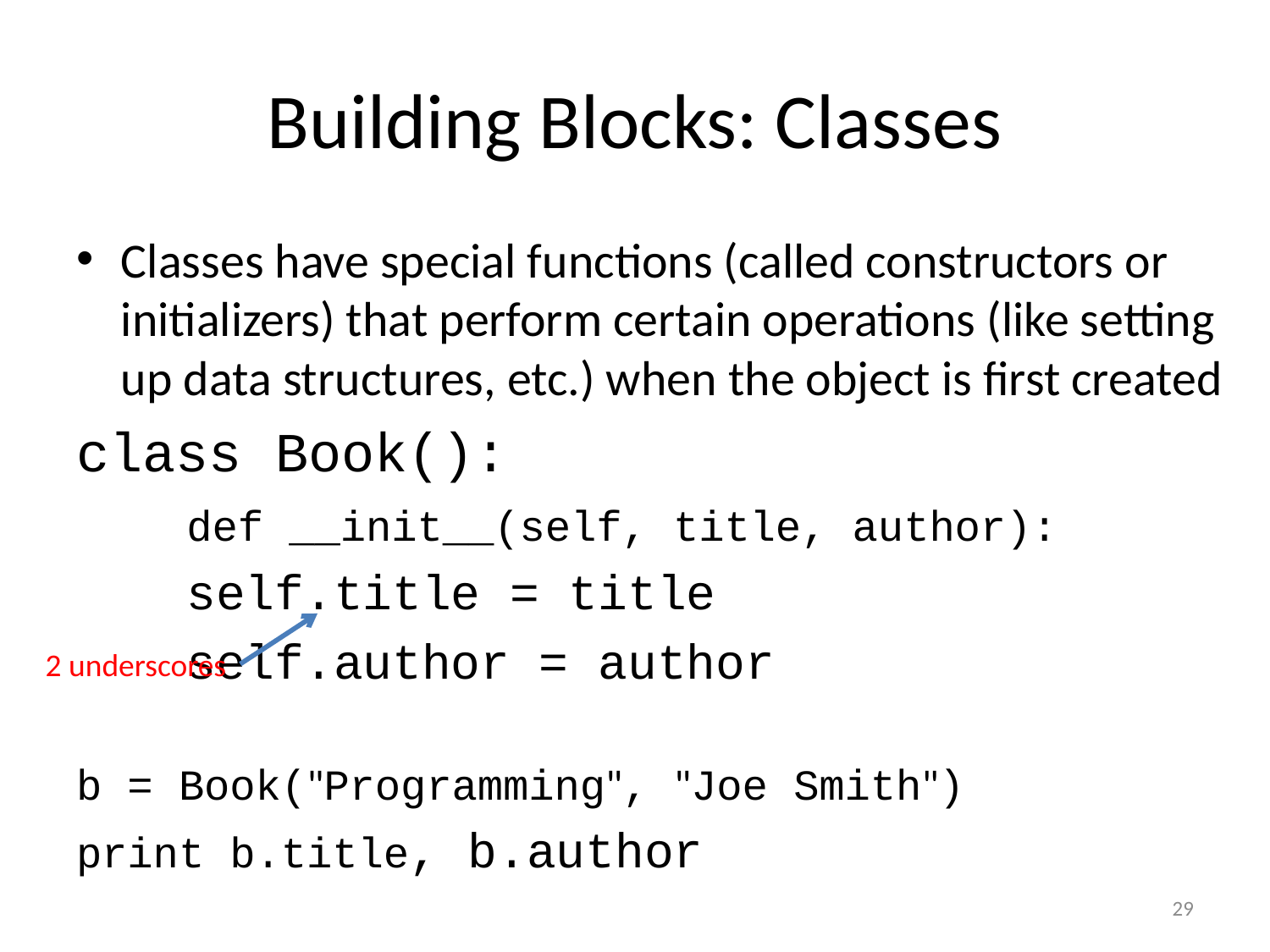

# Building Blocks: Classes
Classes have special functions (called constructors or initializers) that perform certain operations (like setting up data structures, etc.) when the object is first created
class Book():
	def __init__(self, title, author):
		self.title = title
		self.author = author

b = Book("Programming", "Joe Smith")
print b.title, b.author
2 underscores
29